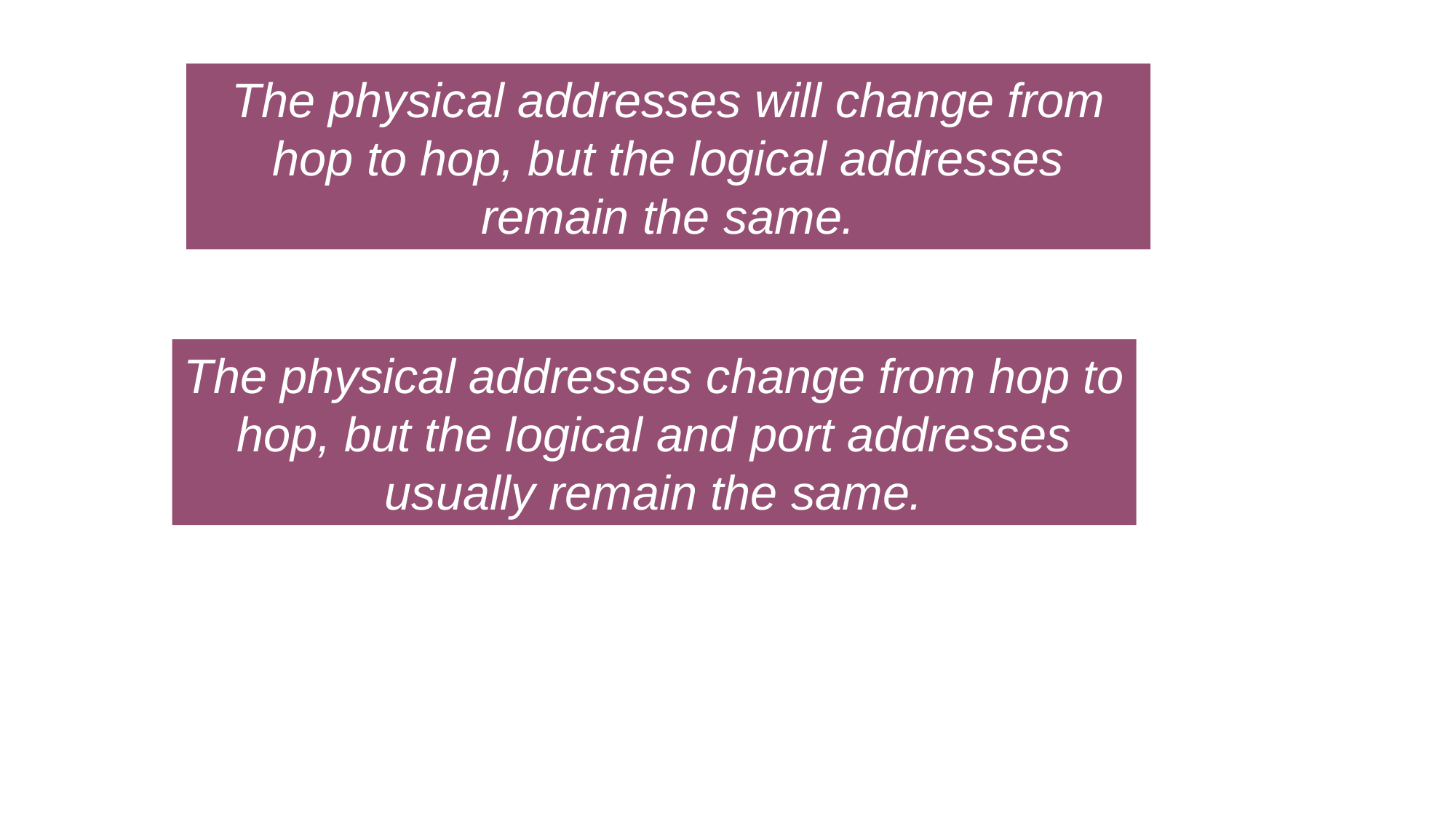

The physical addresses will change from hop to hop, but the logical addresses remain the same.
The physical addresses change from hop to hop, but the logical and port addresses usually remain the same.